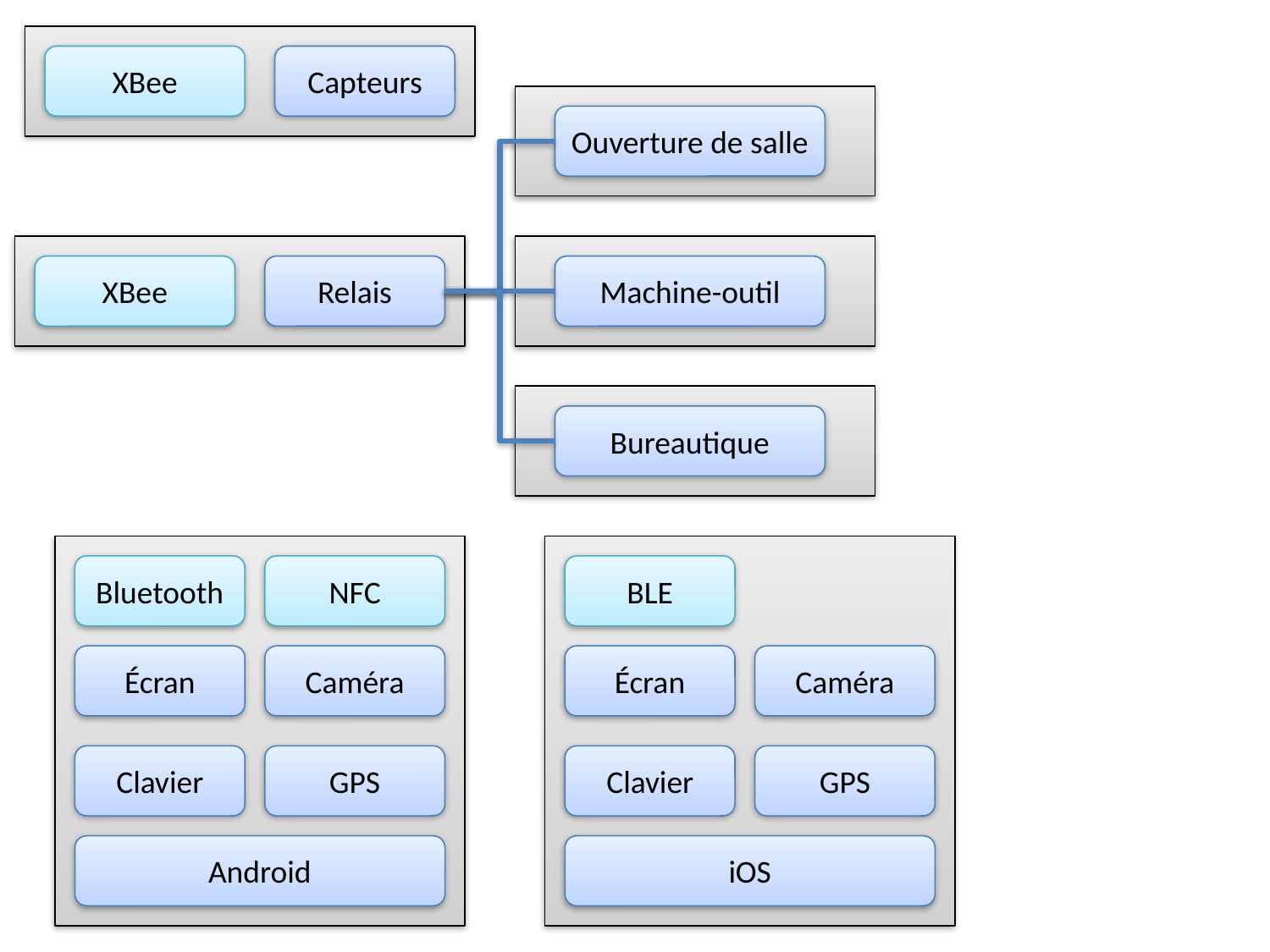

XBee
Capteurs

Ouverture de salle

XBee
Relais
Machine-outil

Bureautique

Bluetooth
NFC
BLE
Écran
Caméra
Écran
Caméra
Clavier
GPS
Clavier
GPS
Android
iOS